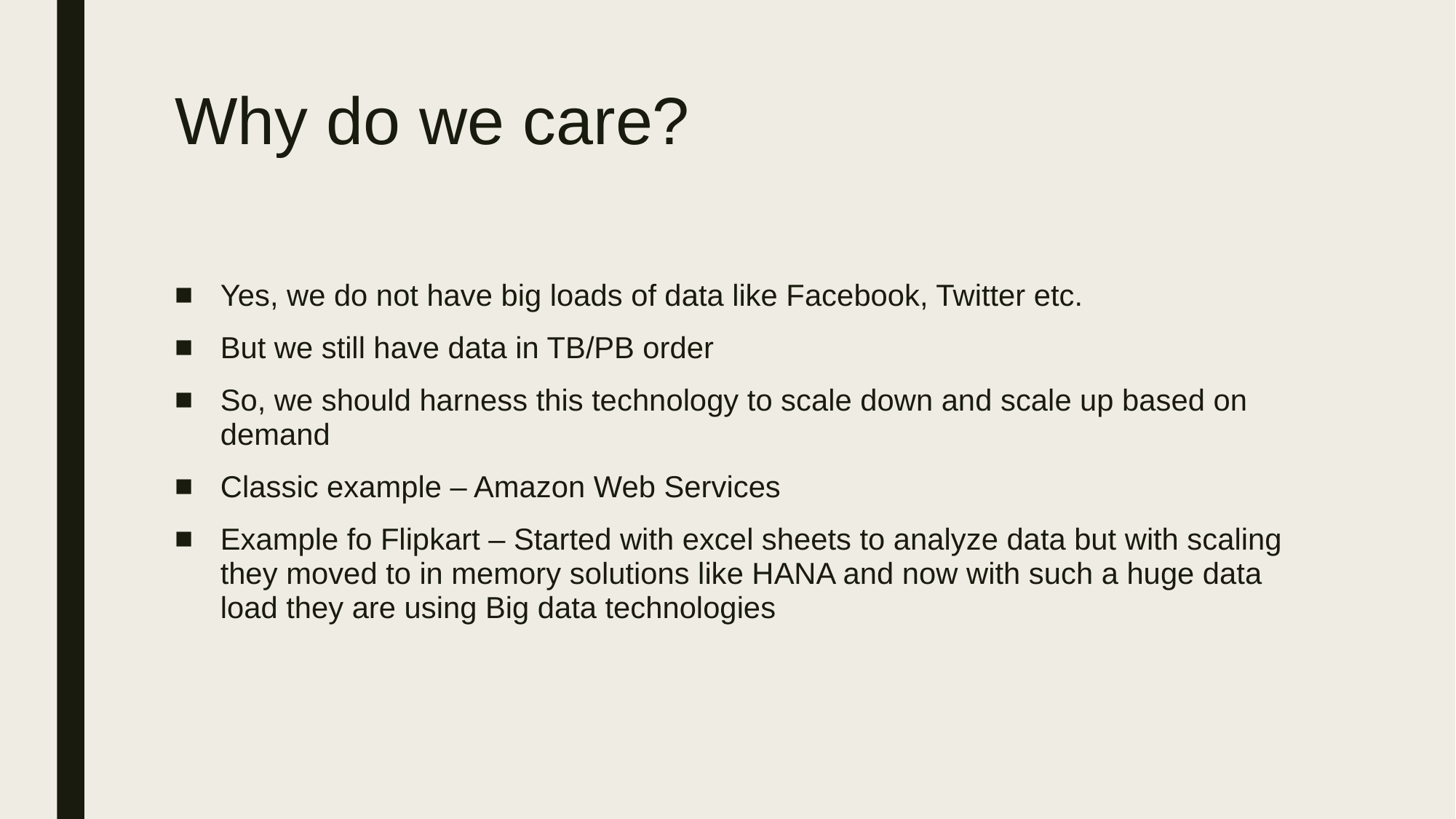

# Why do we care?
Yes, we do not have big loads of data like Facebook, Twitter etc.
But we still have data in TB/PB order
So, we should harness this technology to scale down and scale up based on demand
Classic example – Amazon Web Services
Example fo Flipkart – Started with excel sheets to analyze data but with scaling they moved to in memory solutions like HANA and now with such a huge data load they are using Big data technologies